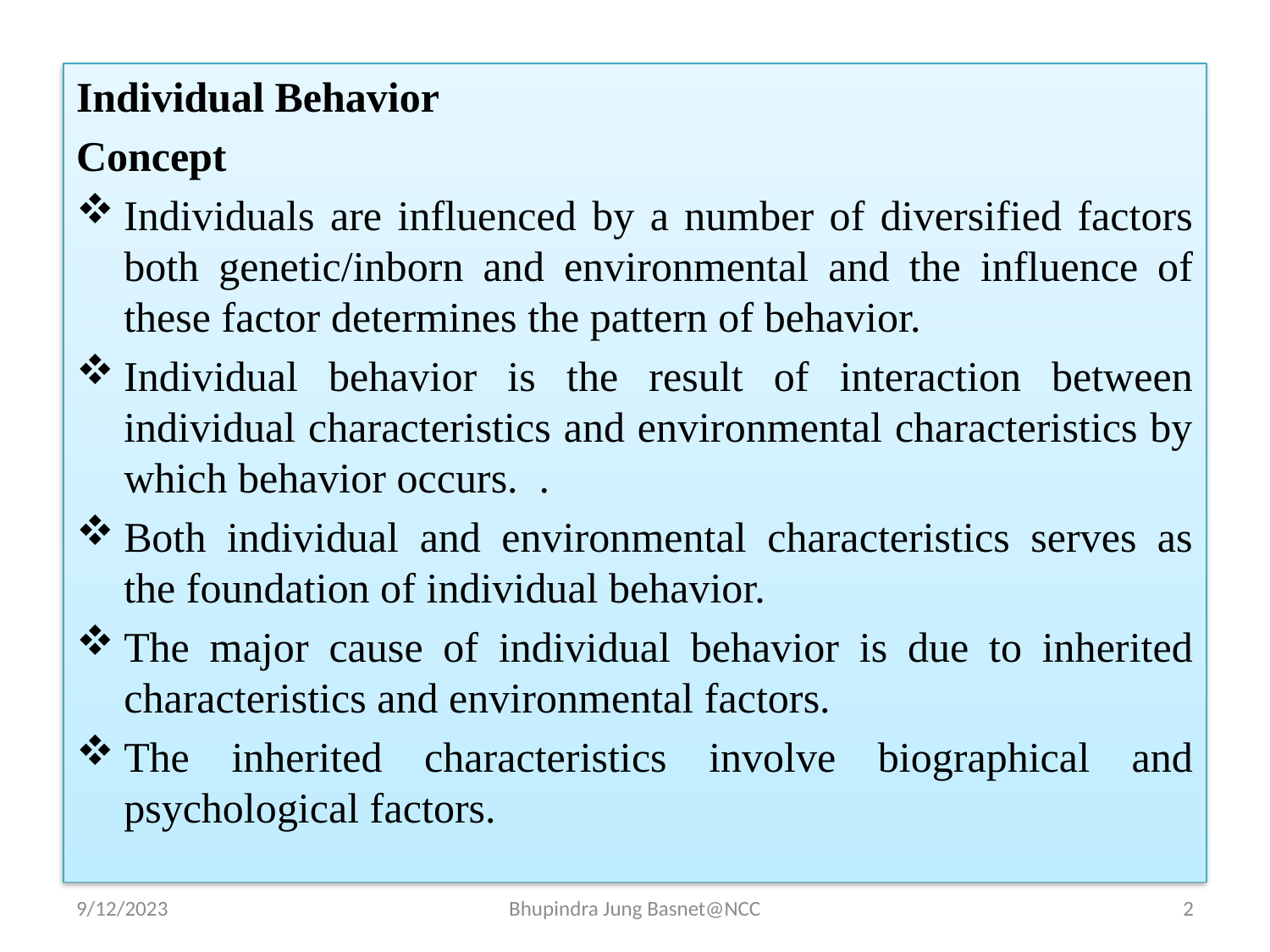

Individual Behavior
Concept
Individuals are influenced by a number of diversified factors both genetic/inborn and environmental and the influence of these factor determines the pattern of behavior.
Individual behavior is the result of interaction between individual characteristics and environmental characteristics by which behavior occurs.  .
Both individual and environmental characteristics serves as the foundation of individual behavior.
The major cause of individual behavior is due to inherited characteristics and environmental factors.
The inherited characteristics involve biographical and psychological factors.
9/12/2023
Bhupindra Jung Basnet@NCC
2